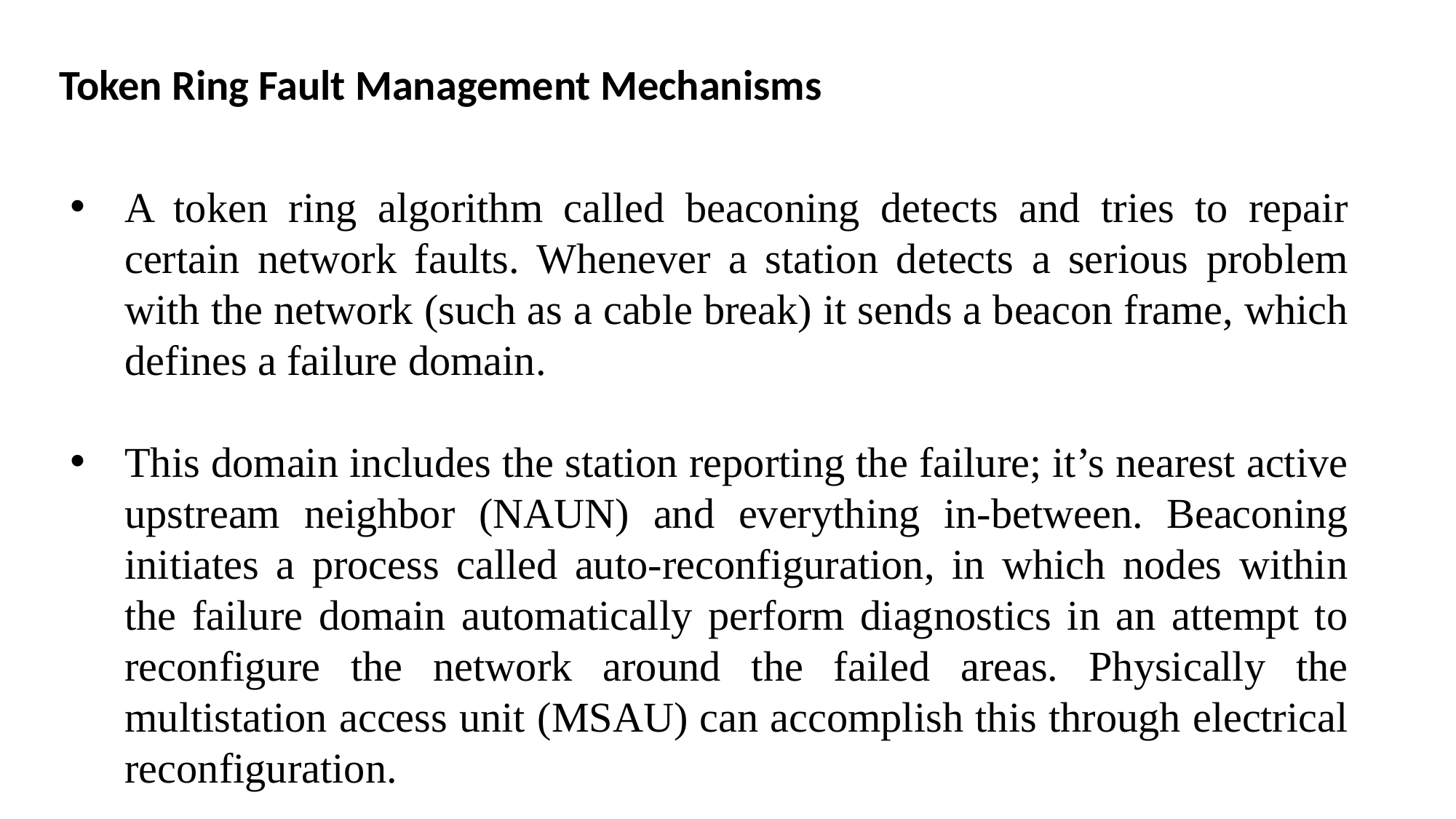

Token Ring Fault Management Mechanisms
A token ring algorithm called beaconing detects and tries to repair certain network faults. Whenever a station detects a serious problem with the network (such as a cable break) it sends a beacon frame, which defines a failure domain.

This domain includes the station reporting the failure; it’s nearest active upstream neighbor (NAUN) and everything in-between. Beaconing initiates a process called auto-reconfiguration, in which nodes within the failure domain automatically perform diagnostics in an attempt to reconfigure the network around the failed areas. Physically the multistation access unit (MSAU) can accomplish this through electrical reconfiguration.